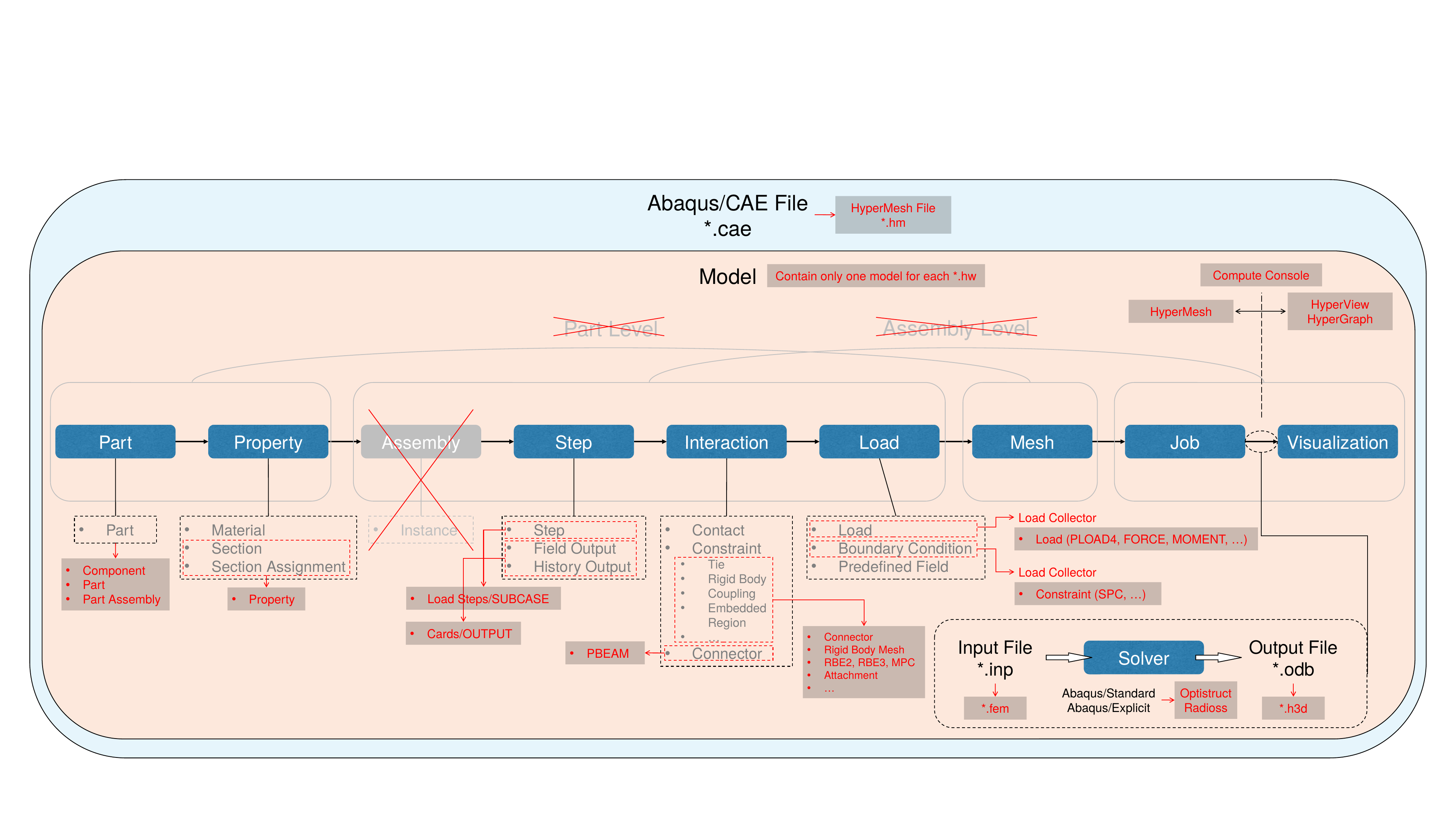

Abaqus/CAE File
*.cae
HyperMesh File
*.hm

Model
Compute Console
Contain only one model for each *.hw
HyperView
HyperGraph
HyperMesh
Assembly Level
Part Level

Part
Property
Assembly
Step
Interaction
Load
Mesh
Job
Visualization

Load Collector
Load (PLOAD4, FORCE, MOMENT, …)
Part
Material
Section
Section Assignment
Instance
Step
Field Output
History Output
Contact
Constraint
Tie
Rigid Body
Coupling
Embedded Region
…
Connector
Load
Boundary Condition
Predefined Field

Component
Part
Part Assembly
Load Collector
Constraint (SPC, …)
Load Steps/SUBCASE
Property

Input File
*.inp
Output File
*.odb
Solver

Abaqus/Standard
Abaqus/Explicit
Optistruct
Radioss
*.fem
*.h3d
Cards/OUTPUT
Connector
Rigid Body Mesh
RBE2, RBE3, MPC
Attachment
…
PBEAM